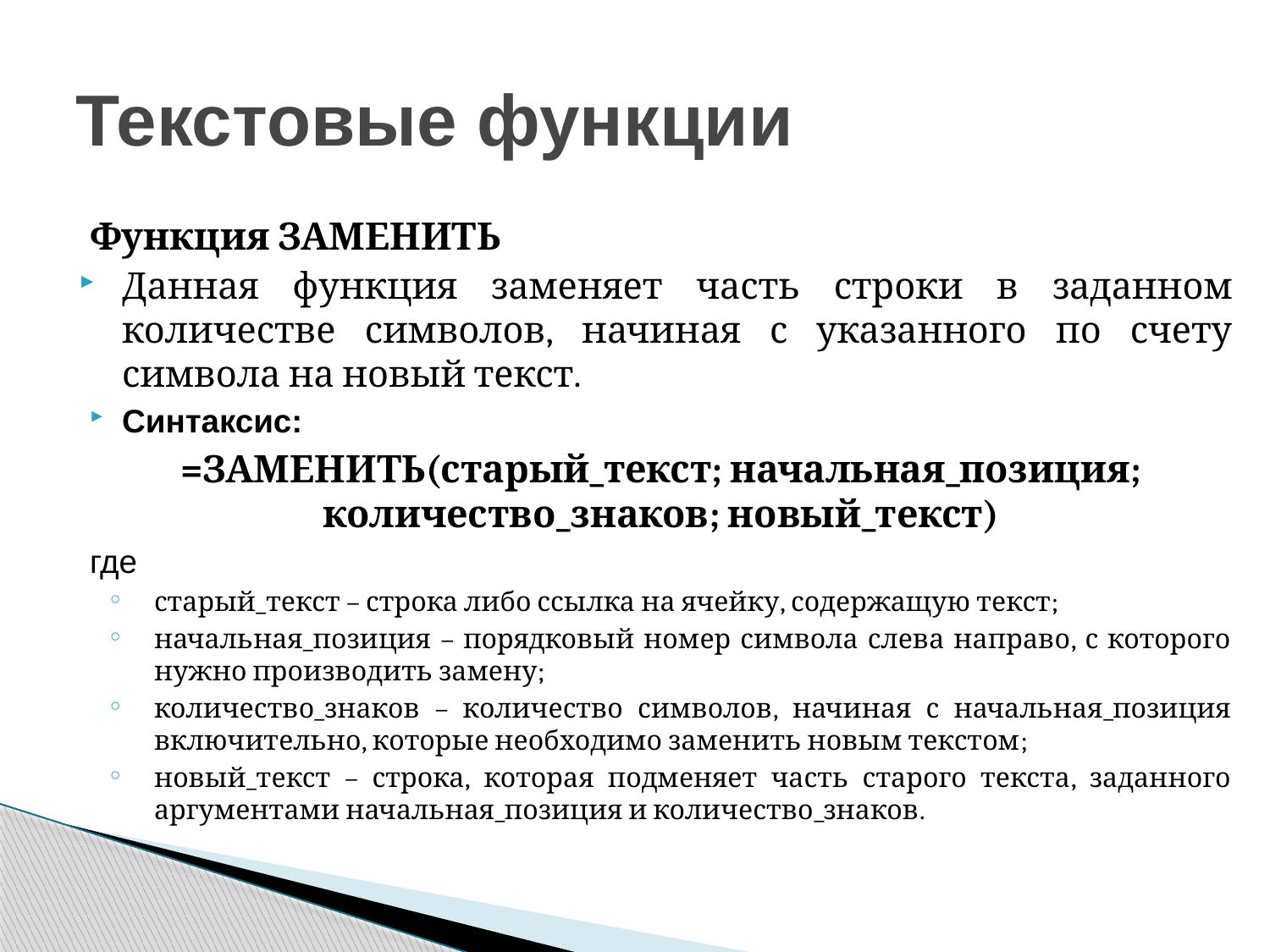

# Текстовые функции
Функция ЗАМЕНИТЬ
Данная функция заменяет часть строки в заданном количестве символов, начиная с указанного по счету символа на новый текст.
Синтаксис:
=ЗАМЕНИТЬ(старый_текст; начальная_позиция; количество_знаков; новый_текст)
где
старый_текст – строка либо ссылка на ячейку, содержащую текст;
начальная_позиция – порядковый номер символа слева направо, с которого нужно производить замену;
количество_знаков – количество символов, начиная с начальная_позиция включительно, которые необходимо заменить новым текстом;
новый_текст – строка, которая подменяет часть старого текста, заданного аргументами начальная_позиция и количество_знаков.